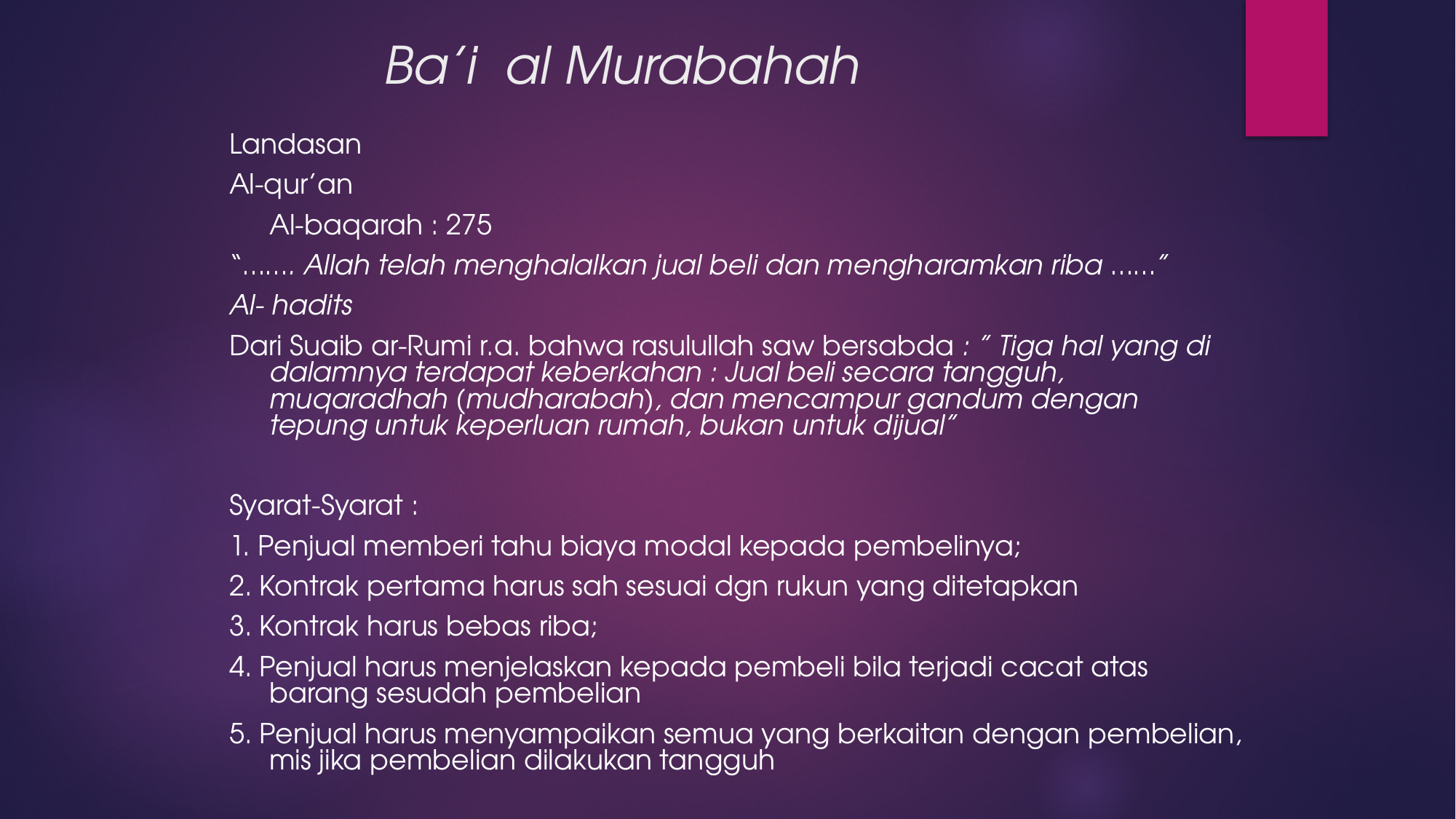

# Ba’i  al Murabahah
Landasan
Al-qur’an
	Al-baqarah : 275
“……. Allah telah menghalalkan jual beli dan mengharamkan riba ……”
Al- hadits
Dari Suaib ar-Rumi r.a. bahwa rasulullah saw bersabda : ” Tiga hal yang di dalamnya terdapat keberkahan : Jual beli secara tangguh, muqaradhah (mudharabah), dan mencampur gandum dengan tepung untuk keperluan rumah, bukan untuk dijual”

Syarat-Syarat :
1. Penjual memberi tahu biaya modal kepada pembelinya;
2. Kontrak pertama harus sah sesuai dgn rukun yang ditetapkan
3. Kontrak harus bebas riba;
4. Penjual harus menjelaskan kepada pembeli bila terjadi cacat atas barang sesudah pembelian
5. Penjual harus menyampaikan semua yang berkaitan dengan pembelian, mis jika pembelian dilakukan tangguh